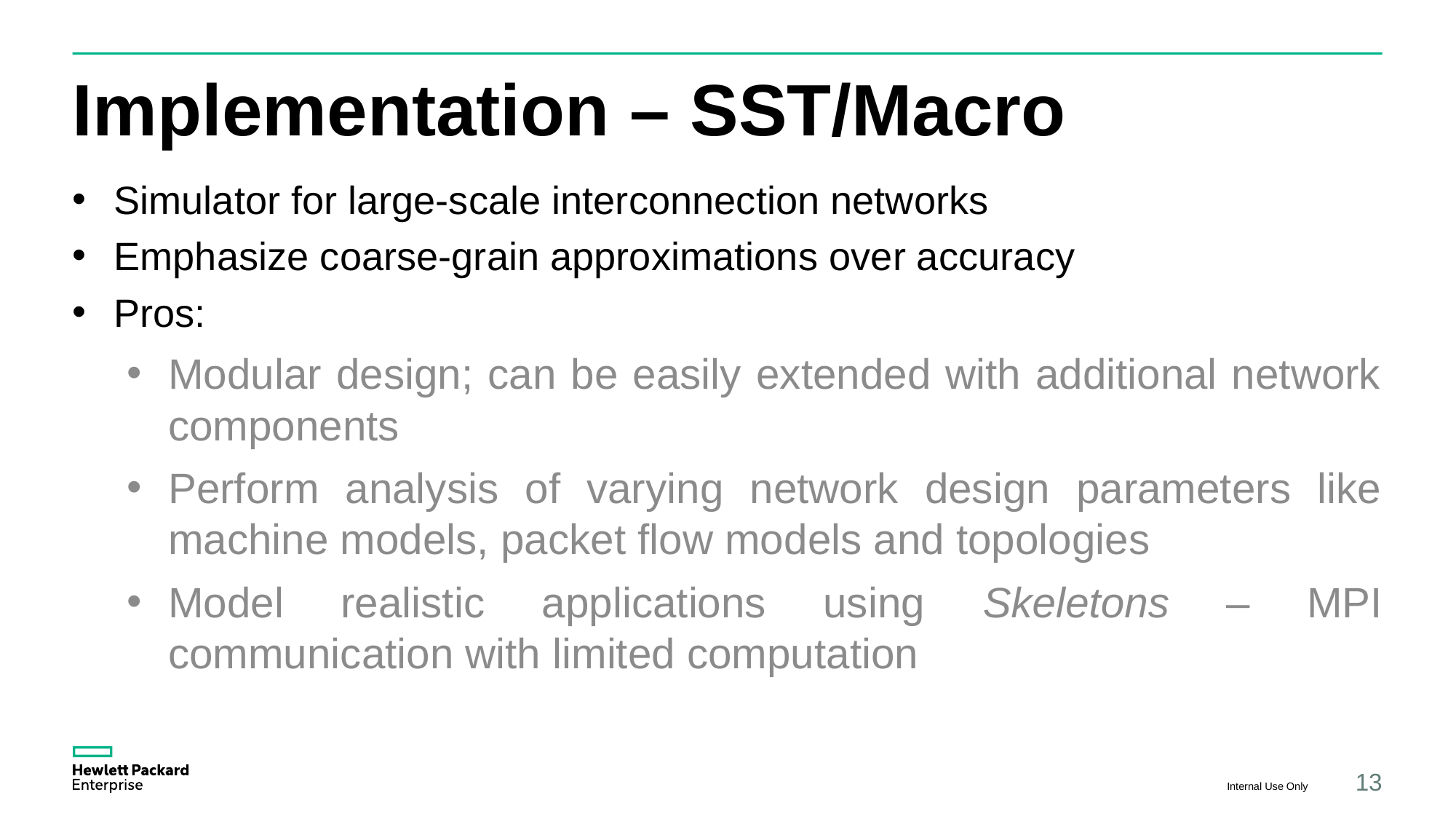

# Implementation – SST/Macro
Simulator for large-scale interconnection networks
Emphasize coarse-grain approximations over accuracy
Pros:
Modular design; can be easily extended with additional network components
Perform analysis of varying network design parameters like machine models, packet flow models and topologies
Model realistic applications using Skeletons – MPI communication with limited computation
Internal Use Only
13